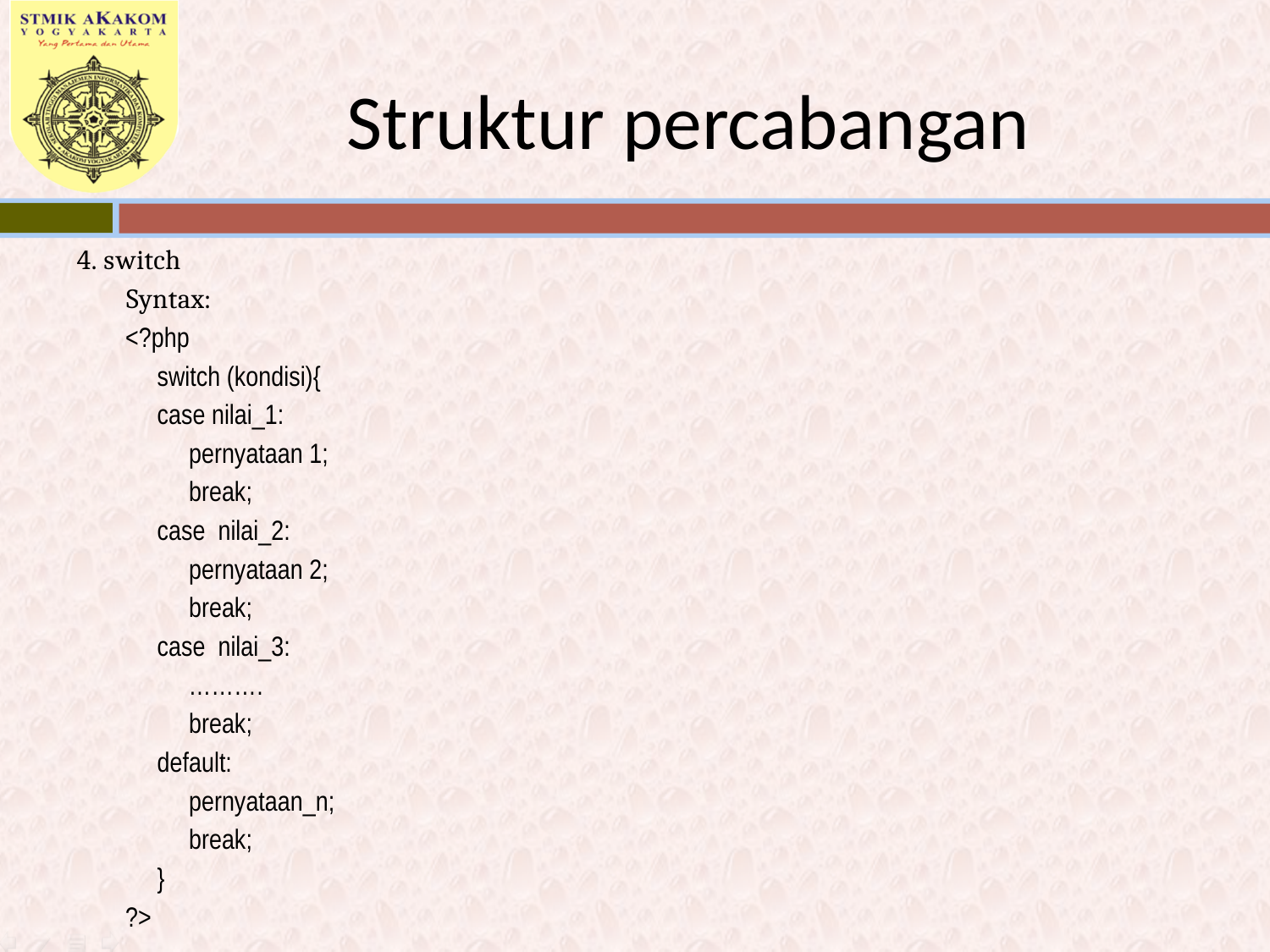

# Struktur percabangan
4. switch
Syntax:
<?php
     switch (kondisi){
     case nilai_1:
          pernyataan 1;
          break;
     case  nilai_2:
          pernyataan 2;
          break;
     case  nilai_3:
          ……….
          break;
     default:
          pernyataan_n;
          break;
     }
?>